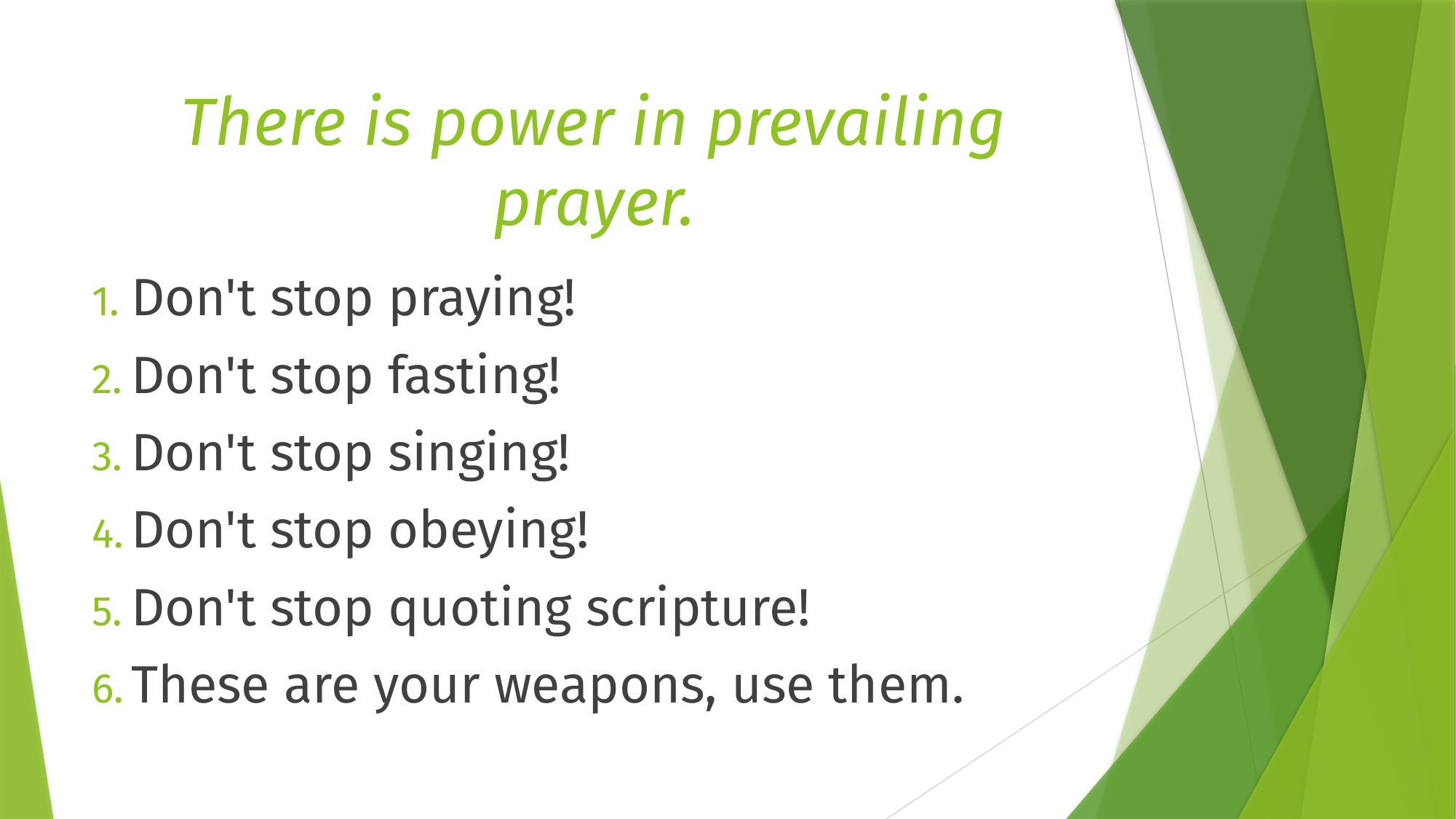

# There is power in prevailing prayer.
Don't stop praying!
Don't stop fasting!
Don't stop singing!
Don't stop obeying!
Don't stop quoting scripture!
These are your weapons, use them.